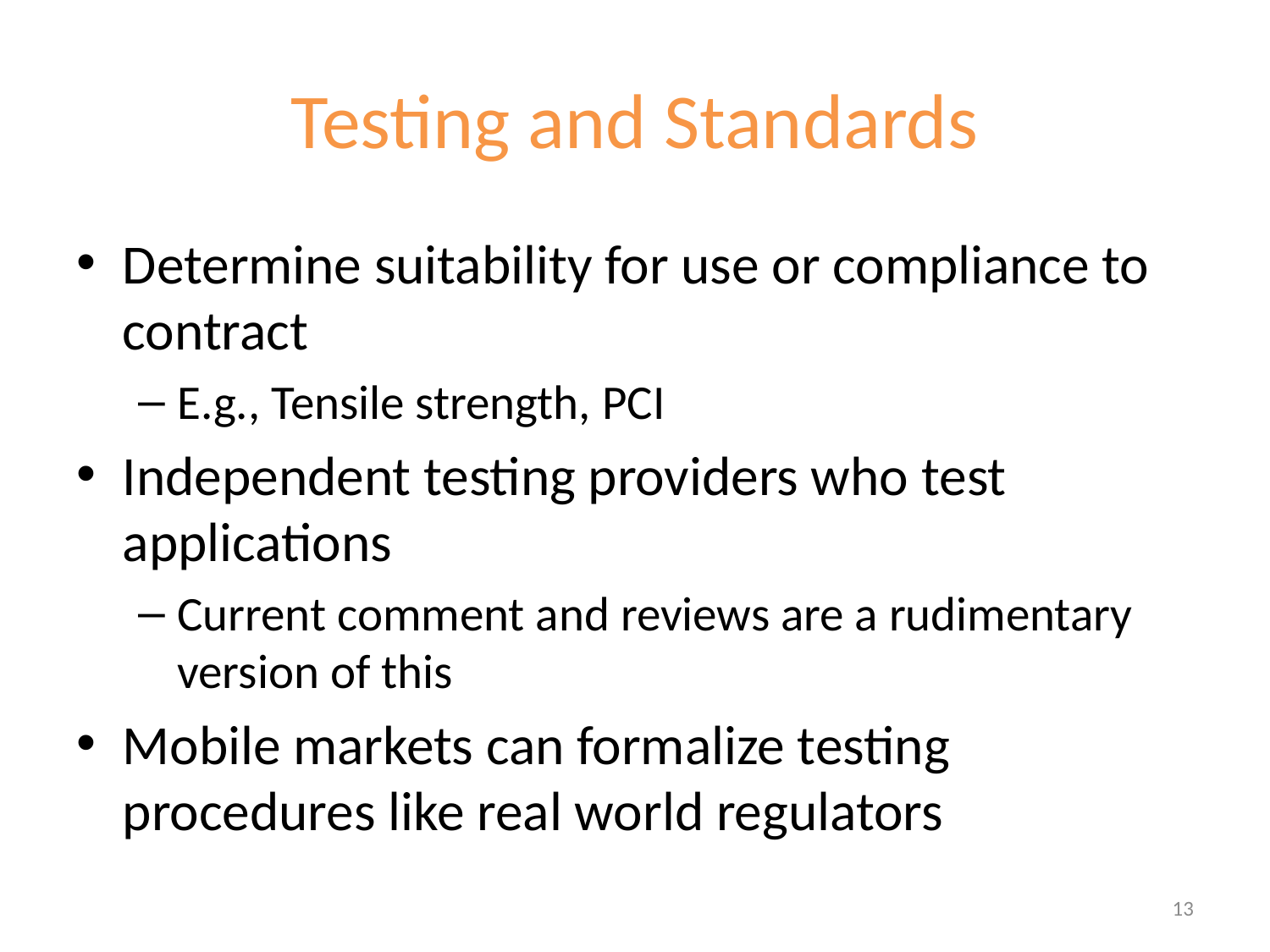

# Testing and Standards
Determine suitability for use or compliance to contract
E.g., Tensile strength, PCI
Independent testing providers who test applications
Current comment and reviews are a rudimentary version of this
Mobile markets can formalize testing procedures like real world regulators
13